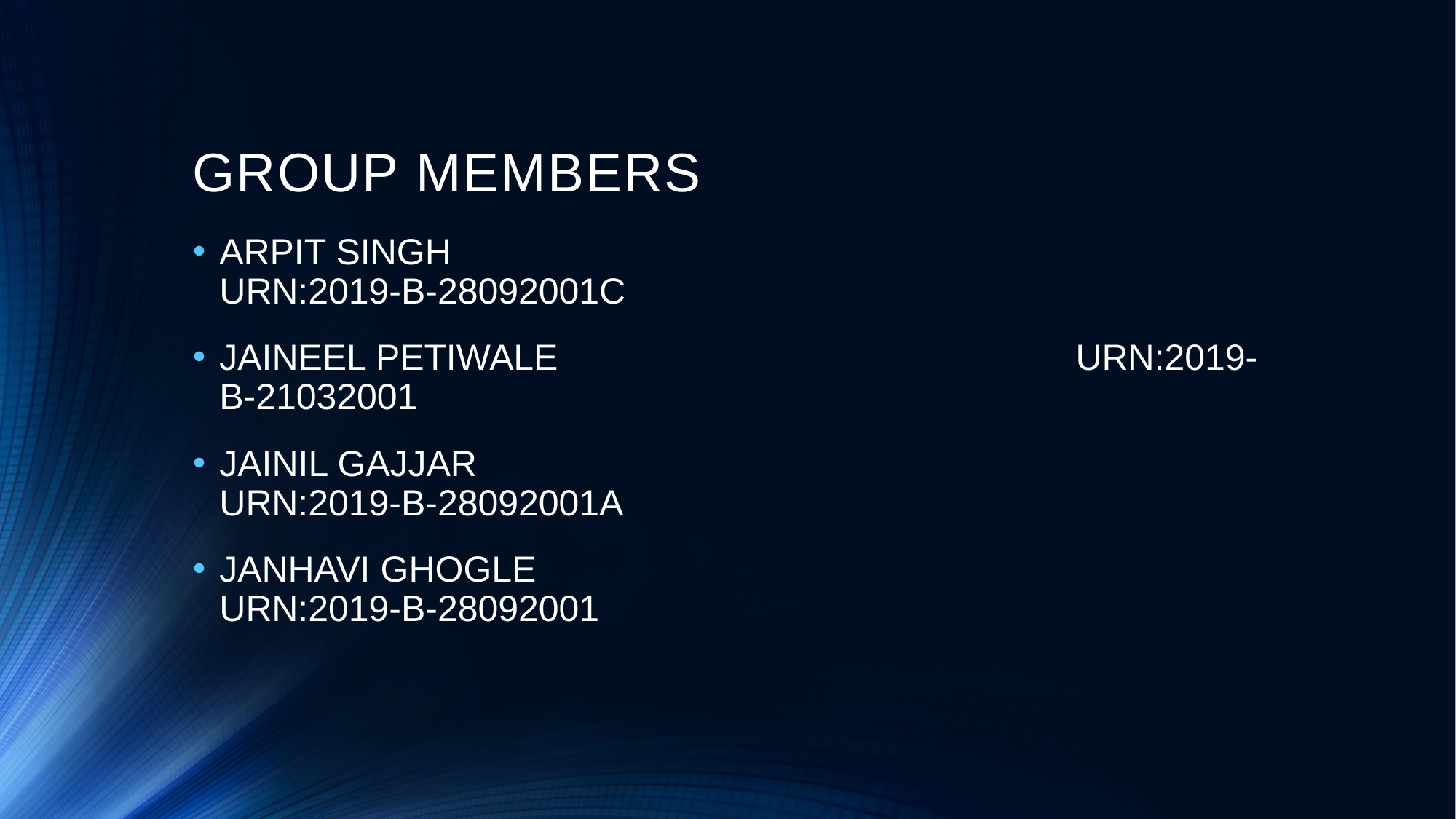

# GROUP MEMBERS
ARPIT SINGH                                                                 URN:2019-B-28092001C
JAINEEL PETIWALE                                                   URN:2019-B-21032001
JAINIL GAJJAR                                                              URN:2019-B-28092001A
JANHAVI GHOGLE                                                      URN:2019-B-28092001